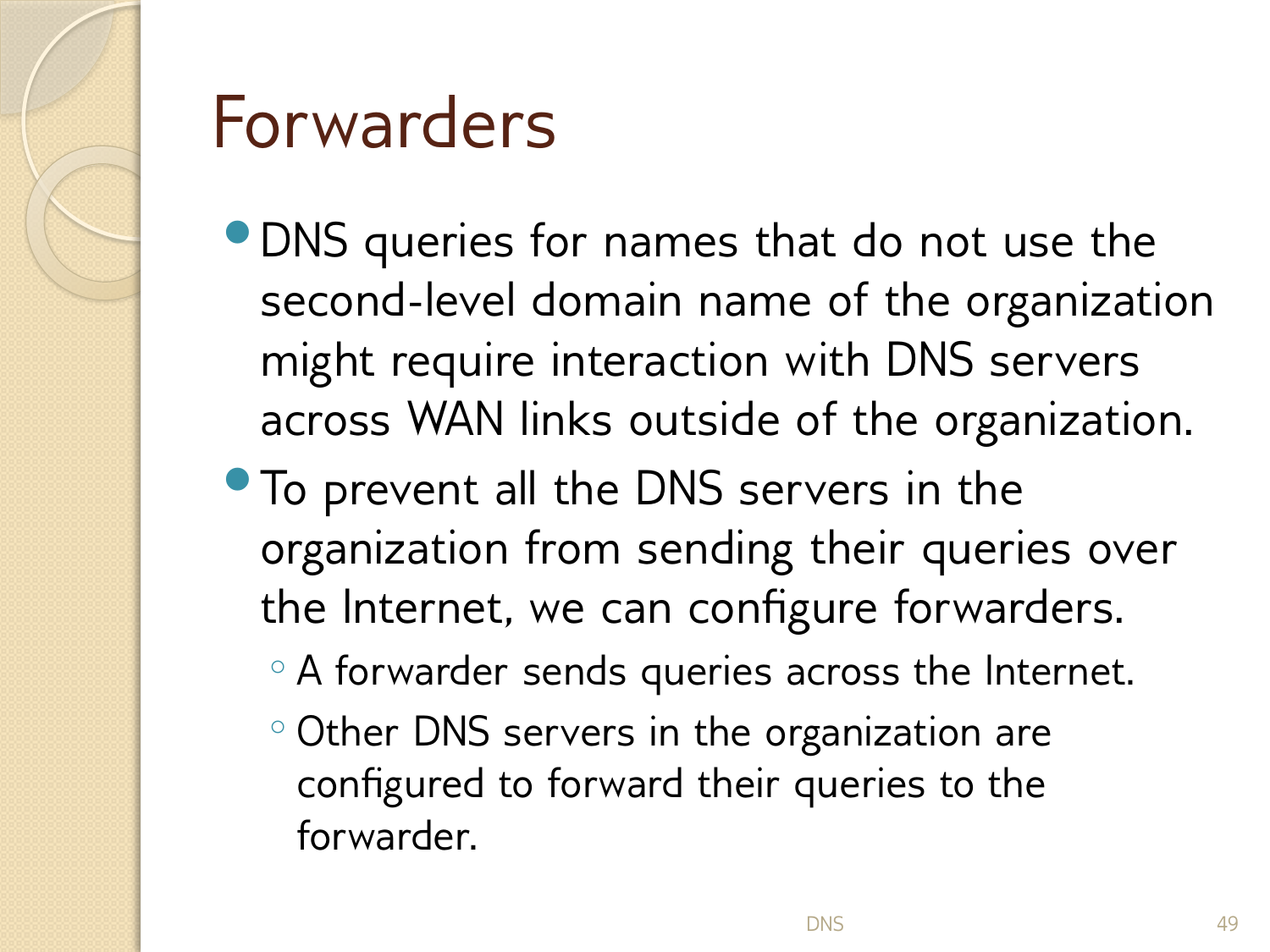

# Forwarders
DNS queries for names that do not use the second-level domain name of the organization might require interaction with DNS servers across WAN links outside of the organization.
To prevent all the DNS servers in the organization from sending their queries over the Internet, we can configure forwarders.
A forwarder sends queries across the Internet.
Other DNS servers in the organization are configured to forward their queries to the forwarder.
DNS
49